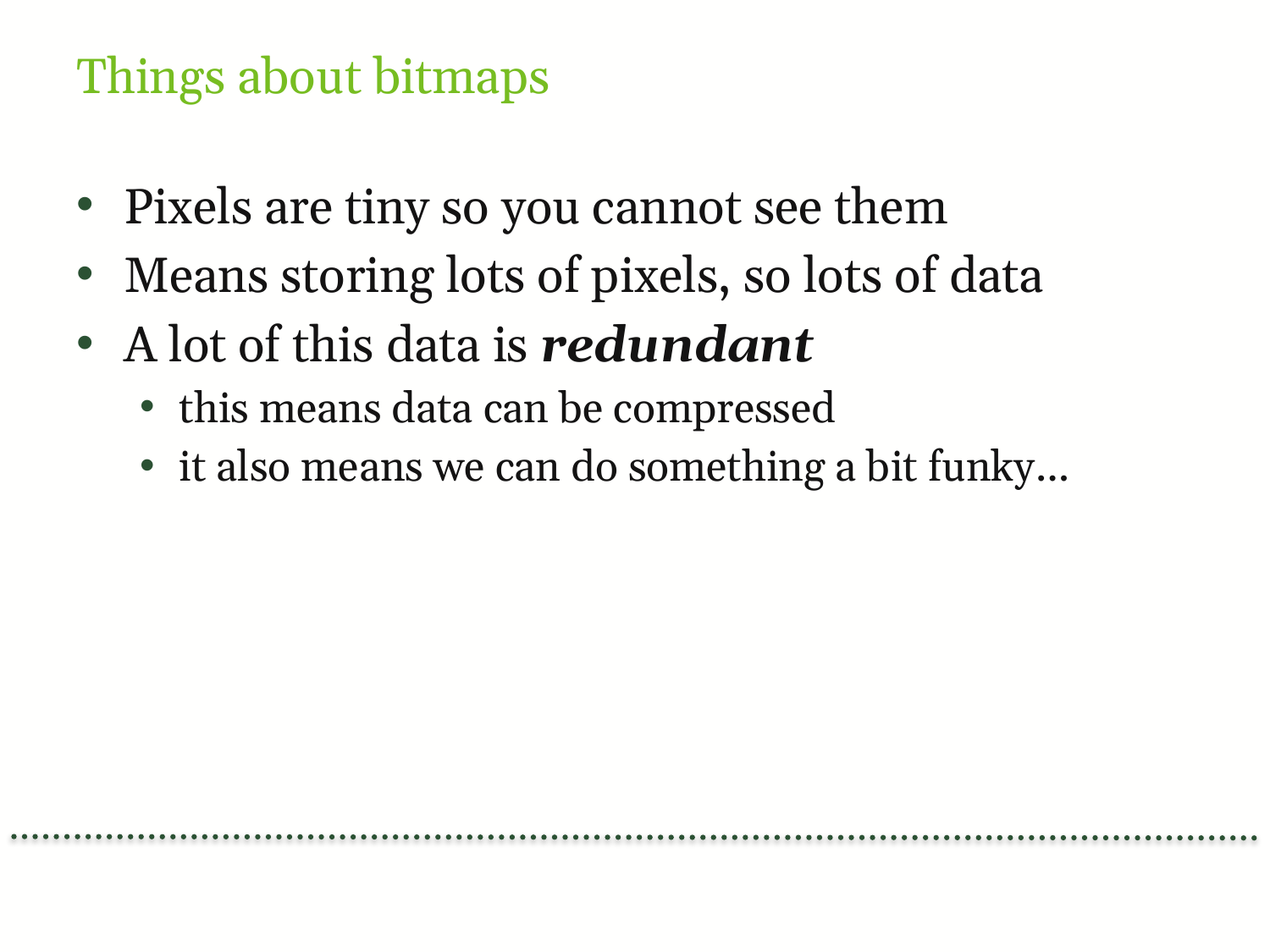

# Things about bitmaps
Pixels are tiny so you cannot see them
Means storing lots of pixels, so lots of data
A lot of this data is redundant
this means data can be compressed
it also means we can do something a bit funky…